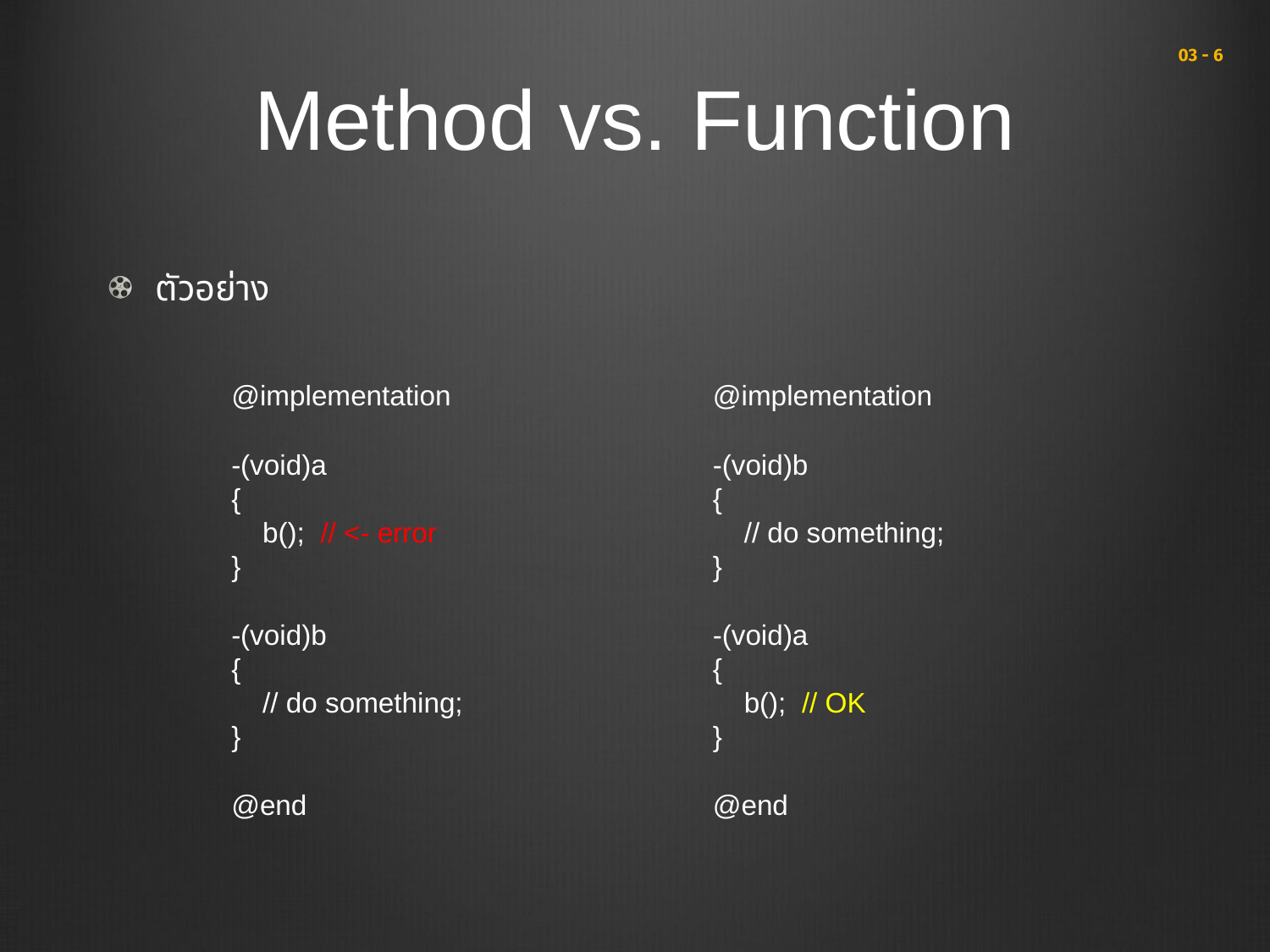

# Method vs. Function
 03 - 6
ตัวอย่าง
@implementation
-(void)a
{
    b();  // <- error
}
-(void)b
{
    // do something;
}
@end
@implementation
-(void)b
{
    // do something;
}
-(void)a
{
    b();  // OK
}
@end